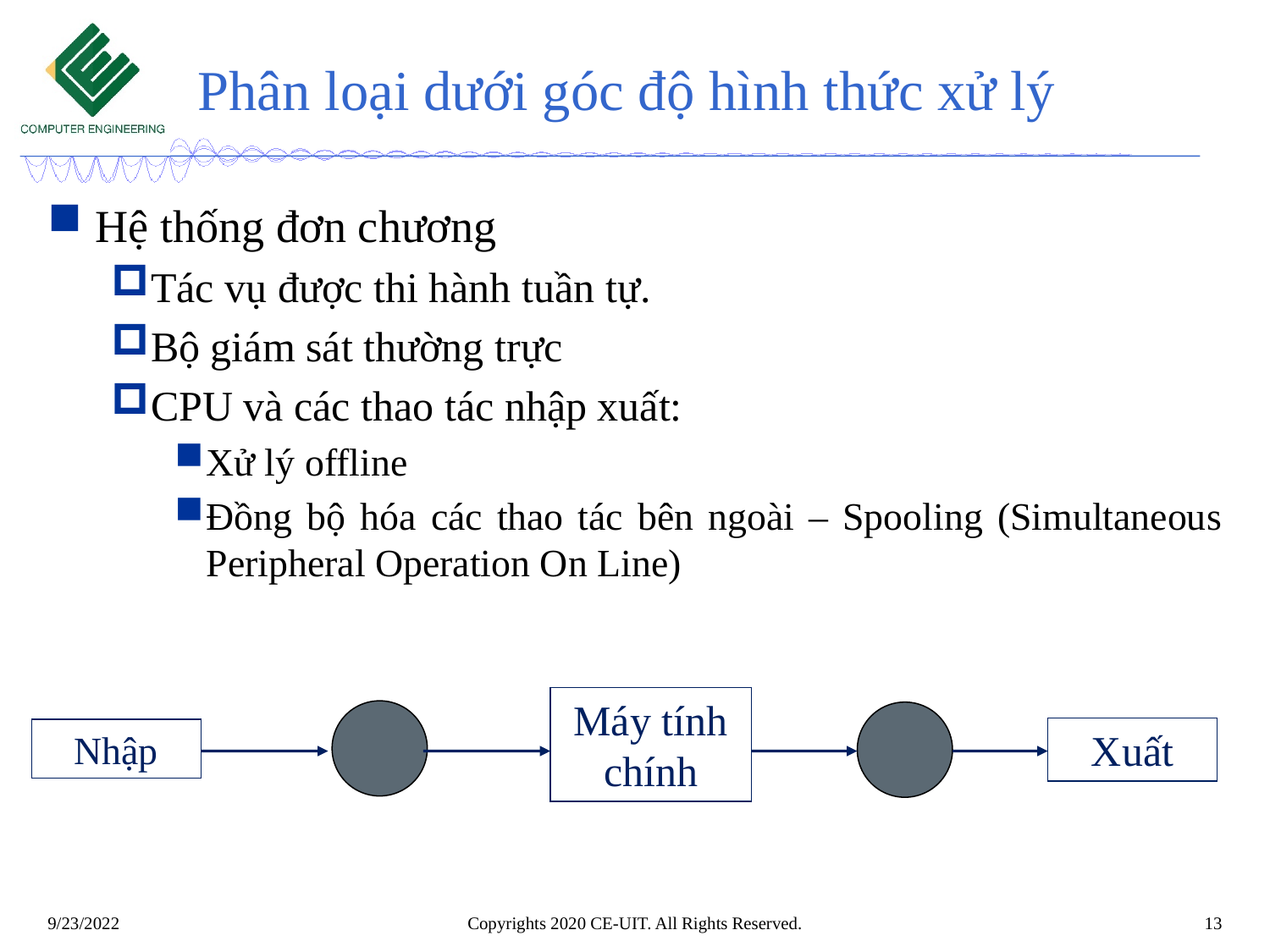

# Phân loại dưới góc độ hình thức xử lý
Hệ thống đơn chương
Tác vụ được thi hành tuần tự.
Bộ giám sát thường trực
CPU và các thao tác nhập xuất:
Xử lý offline
Đồng bộ hóa các thao tác bên ngoài – Spooling (Simultaneous Peripheral Operation On Line)

Máy tính chính

Xuất
Nhập

Copyrights 2020 CE-UIT. All Rights Reserved.
13
9/23/2022